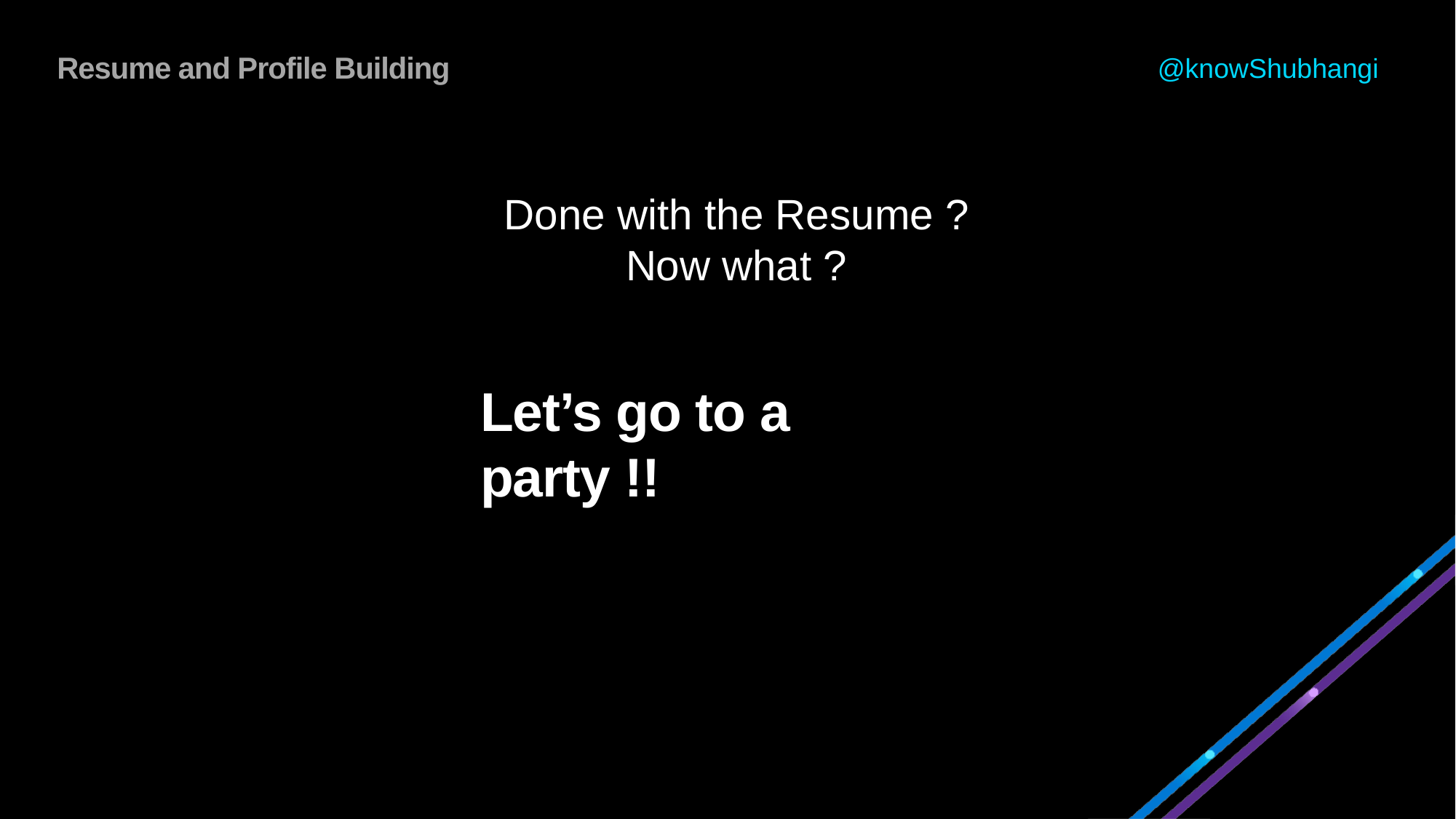

Resume and Profile Building
@knowShubhangi
Done with the Resume ?
Now what ?
# Let’s go to a party !!